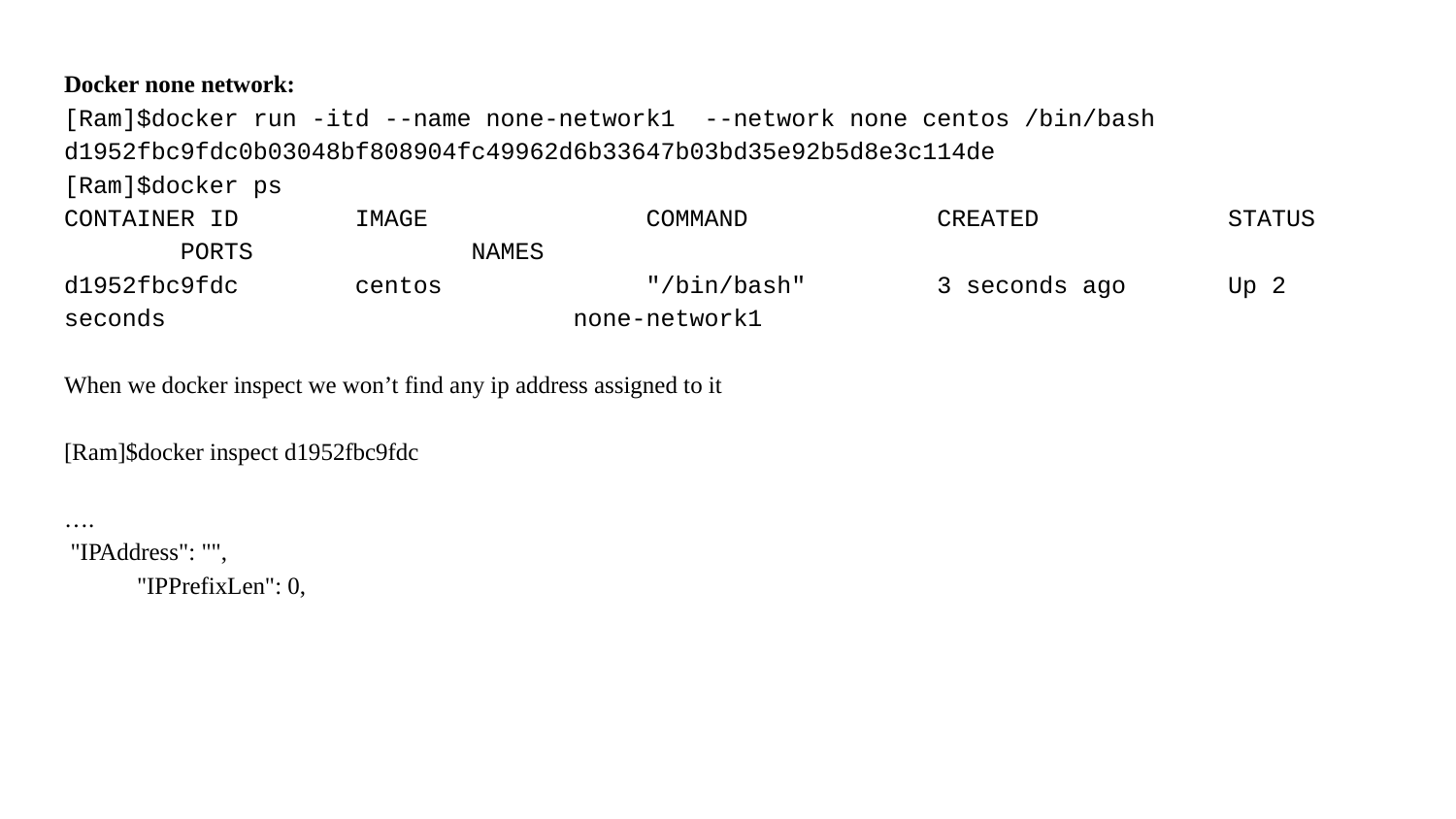

Docker none network:
[Ram]$docker run -itd --name none-network1  --network none centos /bin/bash
d1952fbc9fdc0b03048bf808904fc49962d6b33647b03bd35e92b5d8e3c114de
[Ram]$docker ps
CONTAINER ID        IMAGE               COMMAND             CREATED             STATUS              PORTS               NAMES
d1952fbc9fdc        centos              "/bin/bash"         3 seconds ago       Up 2 seconds                            none-network1

When we docker inspect we won’t find any ip address assigned to it

[Ram]$docker inspect d1952fbc9fdc

….
 "IPAddress": "",
            "IPPrefixLen": 0,